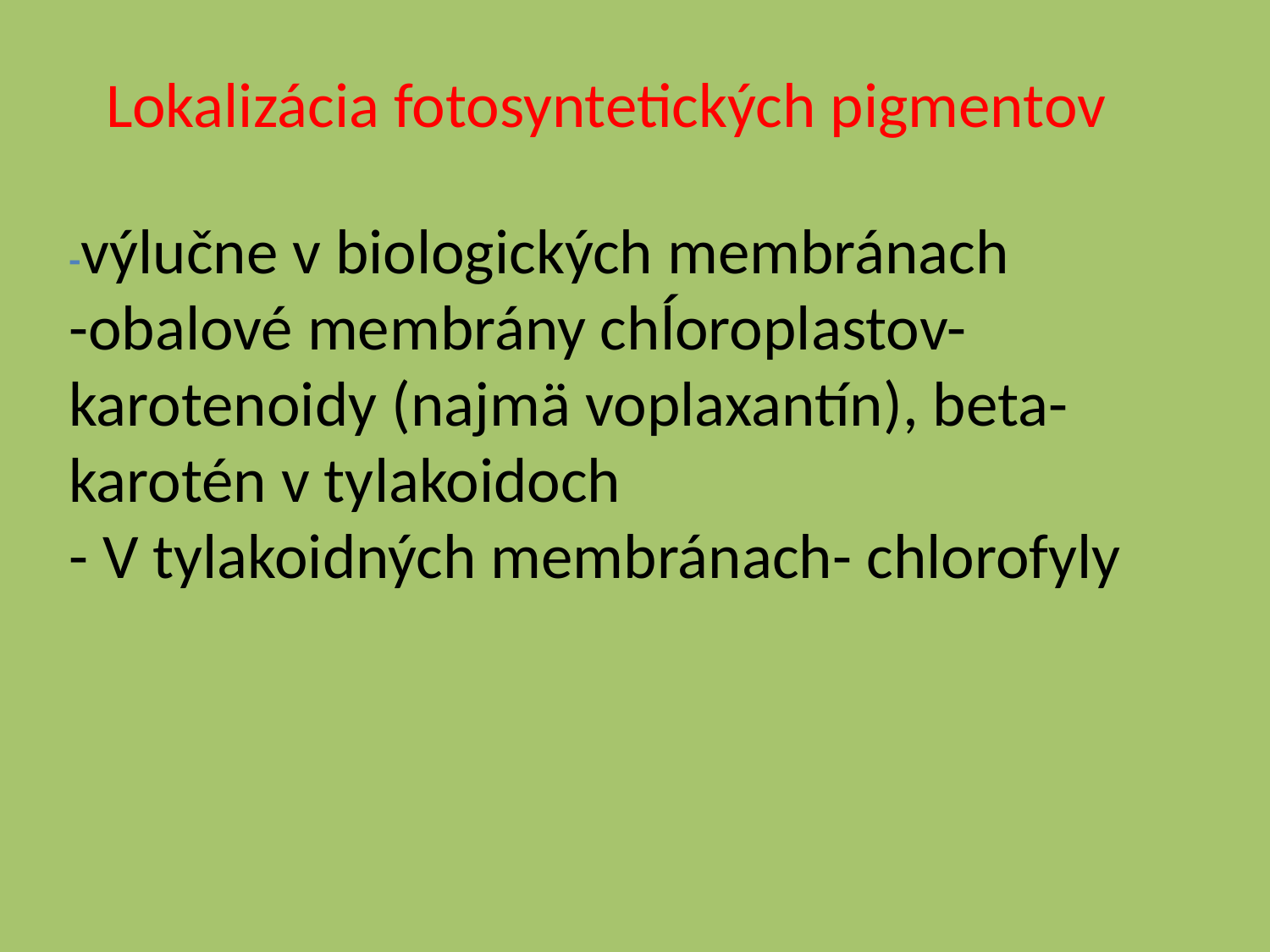

# Lokalizácia fotosyntetických pigmentov
-výlučne v biologických membránach
-obalové membrány chĺoroplastov- karotenoidy (najmä voplaxantín), beta- karotén v tylakoidoch
- V tylakoidných membránach- chlorofyly